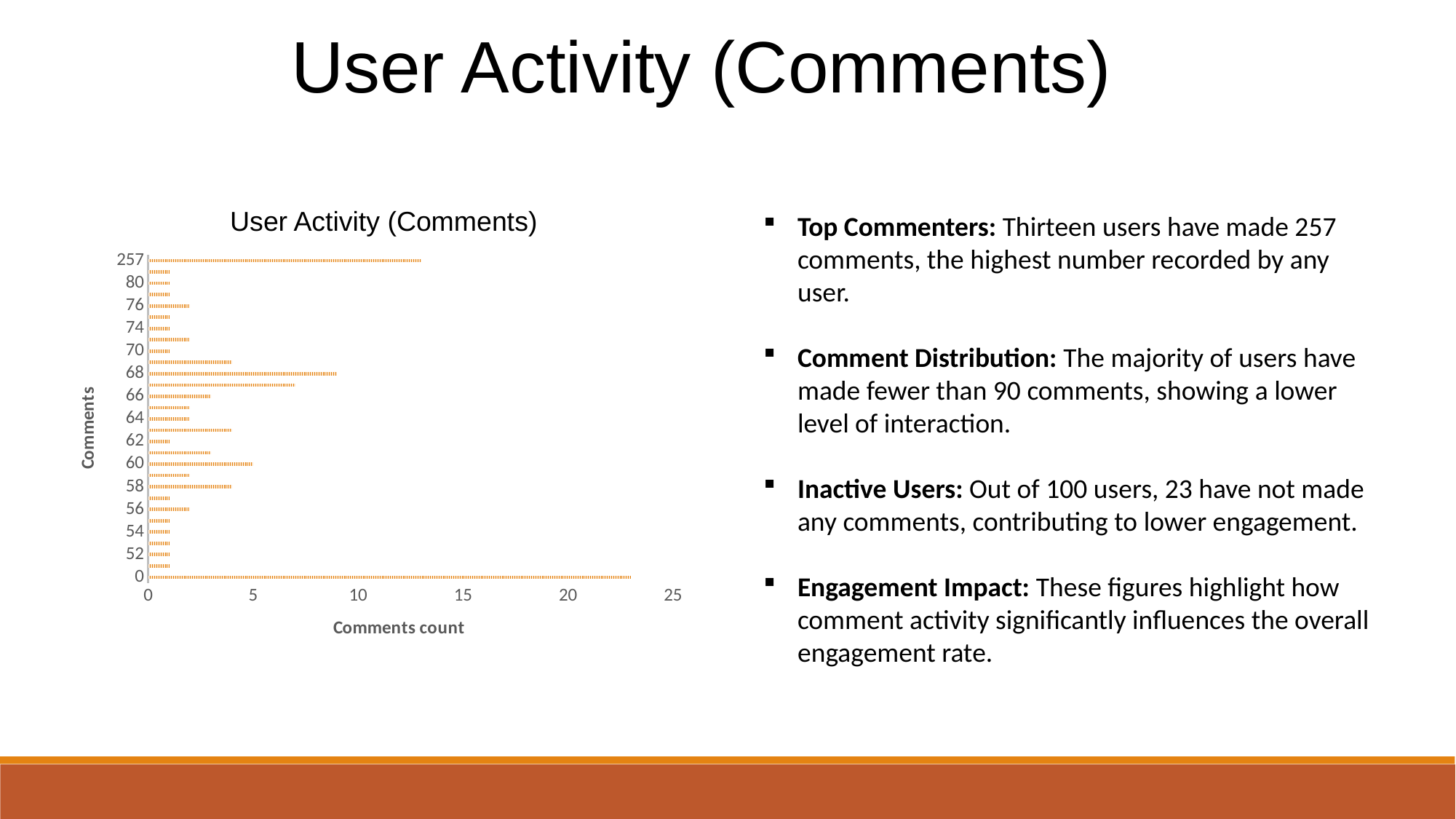

User Activity (Comments)

Top Commenters: Thirteen users have made 257 comments, the highest number recorded by any user.

Comment Distribution: The majority of users have made fewer than 90 comments, showing a lower level of interaction.

Inactive Users: Out of 100 users, 23 have not made any comments, contributing to lower engagement.

Engagement Impact: These figures highlight how comment activity significantly influences the overall engagement rate.

### Chart

| Category | Total |
|---|---|
| 0 | 23.0 |
| 49 | 1.0 |
| 52 | 1.0 |
| 53 | 1.0 |
| 54 | 1.0 |
| 55 | 1.0 |
| 56 | 2.0 |
| 57 | 1.0 |
| 58 | 4.0 |
| 59 | 2.0 |
| 60 | 5.0 |
| 61 | 3.0 |
| 62 | 1.0 |
| 63 | 4.0 |
| 64 | 2.0 |
| 65 | 2.0 |
| 66 | 3.0 |
| 67 | 7.0 |
| 68 | 9.0 |
| 69 | 4.0 |
| 70 | 1.0 |
| 72 | 2.0 |
| 74 | 1.0 |
| 75 | 1.0 |
| 76 | 2.0 |
| 77 | 1.0 |
| 80 | 1.0 |
| 83 | 1.0 |
| 257 | 13.0 |
User Activity (Comments)